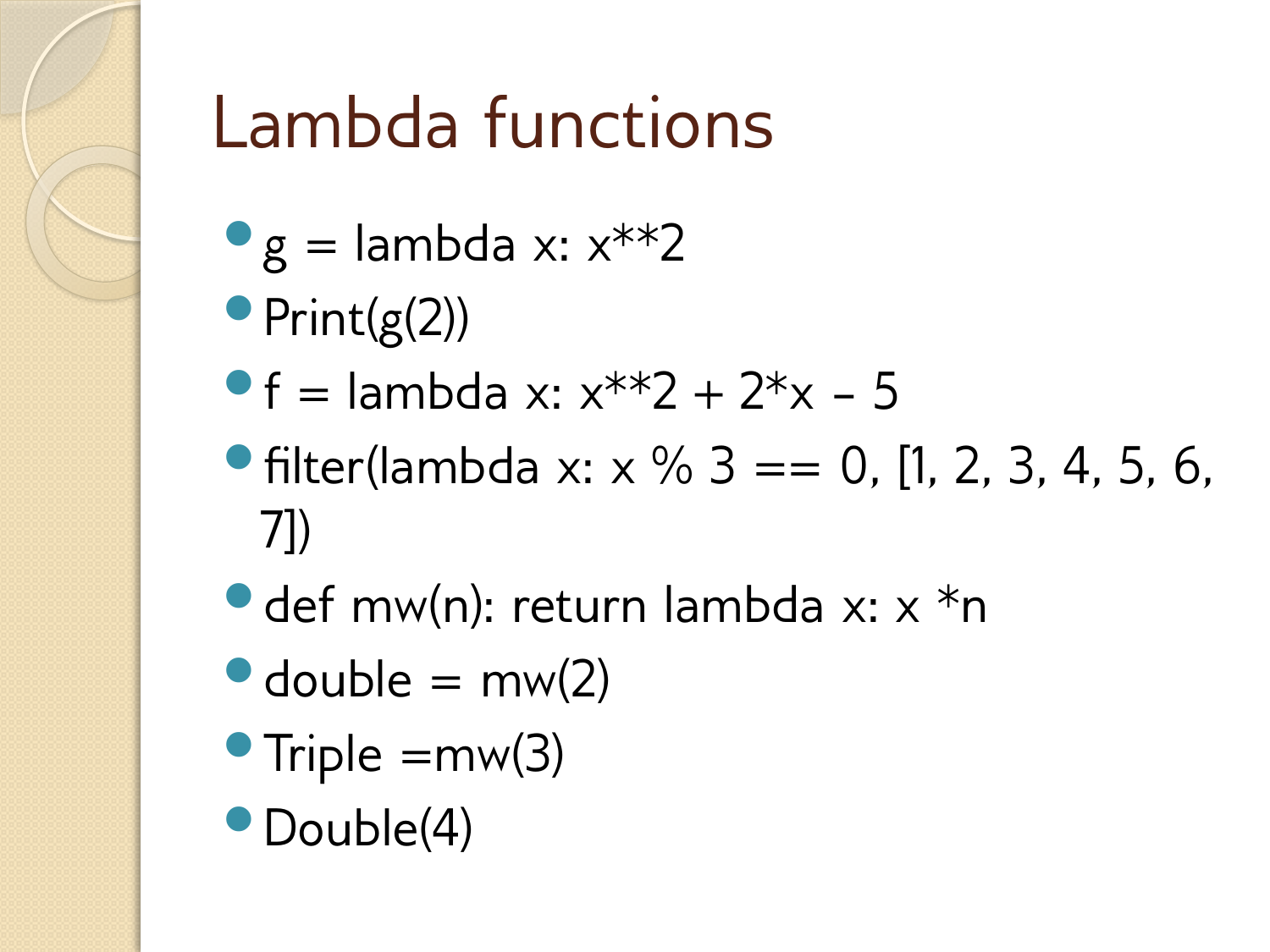

# Lambda functions
g = lambda x: x**2
Print(g(2))
f = lambda x: x**2 + 2*x – 5
filter(lambda x: x % 3 == 0, [1, 2, 3, 4, 5, 6, 7])
def mw(n): return lambda x: x *n
double = mw(2)
Triple =mw(3)
Double(4)